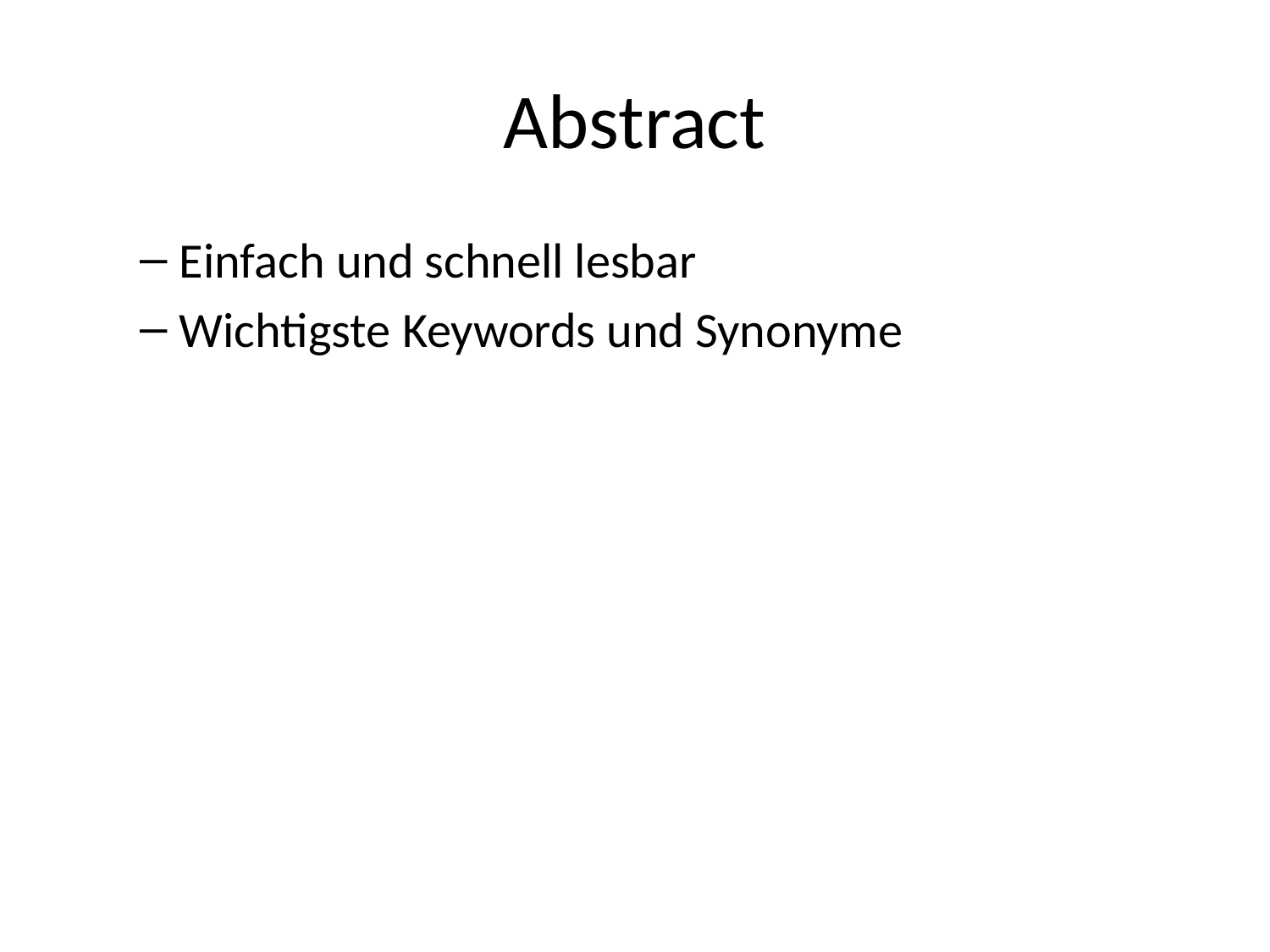

# Abstract
Einfach und schnell lesbar
Wichtigste Keywords und Synonyme